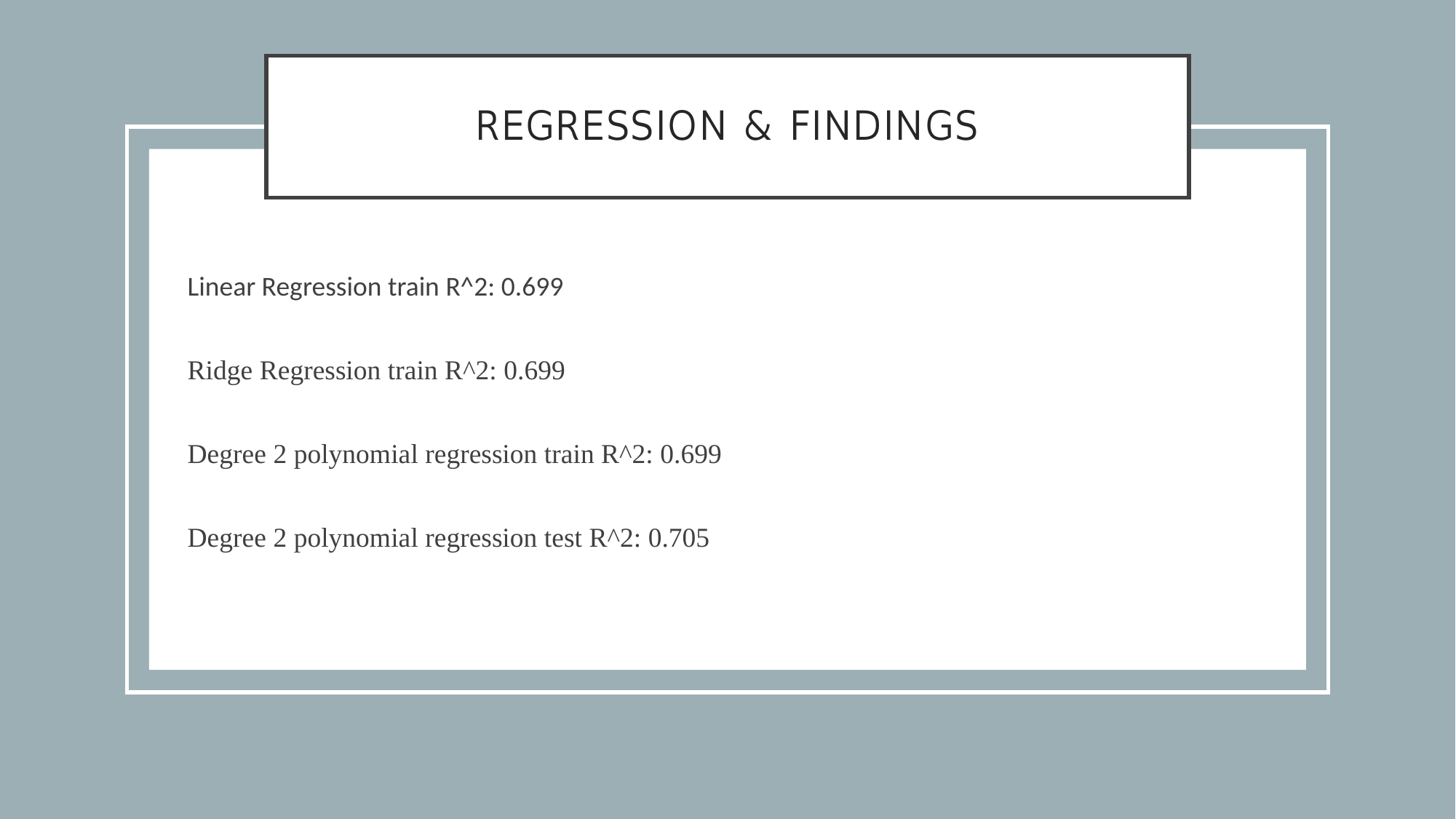

# Regression & findings

Linear Regression train R^2: 0.699

Ridge Regression train R^2: 0.699

Degree 2 polynomial regression train R^2: 0.699

Degree 2 polynomial regression test R^2: 0.705